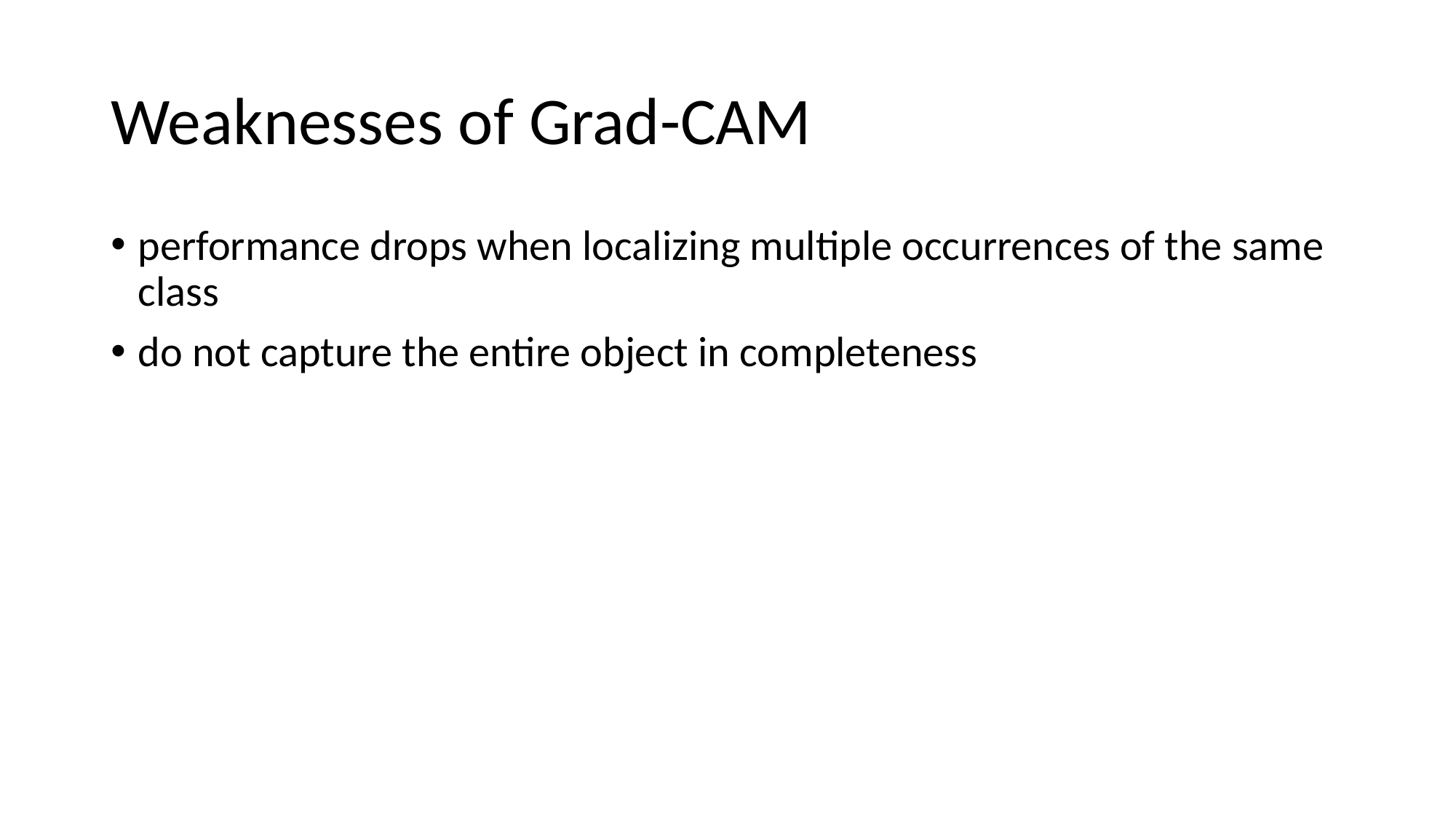

# Weaknesses of Grad-CAM
performance drops when localizing multiple occurrences of the same class
do not capture the entire object in completeness